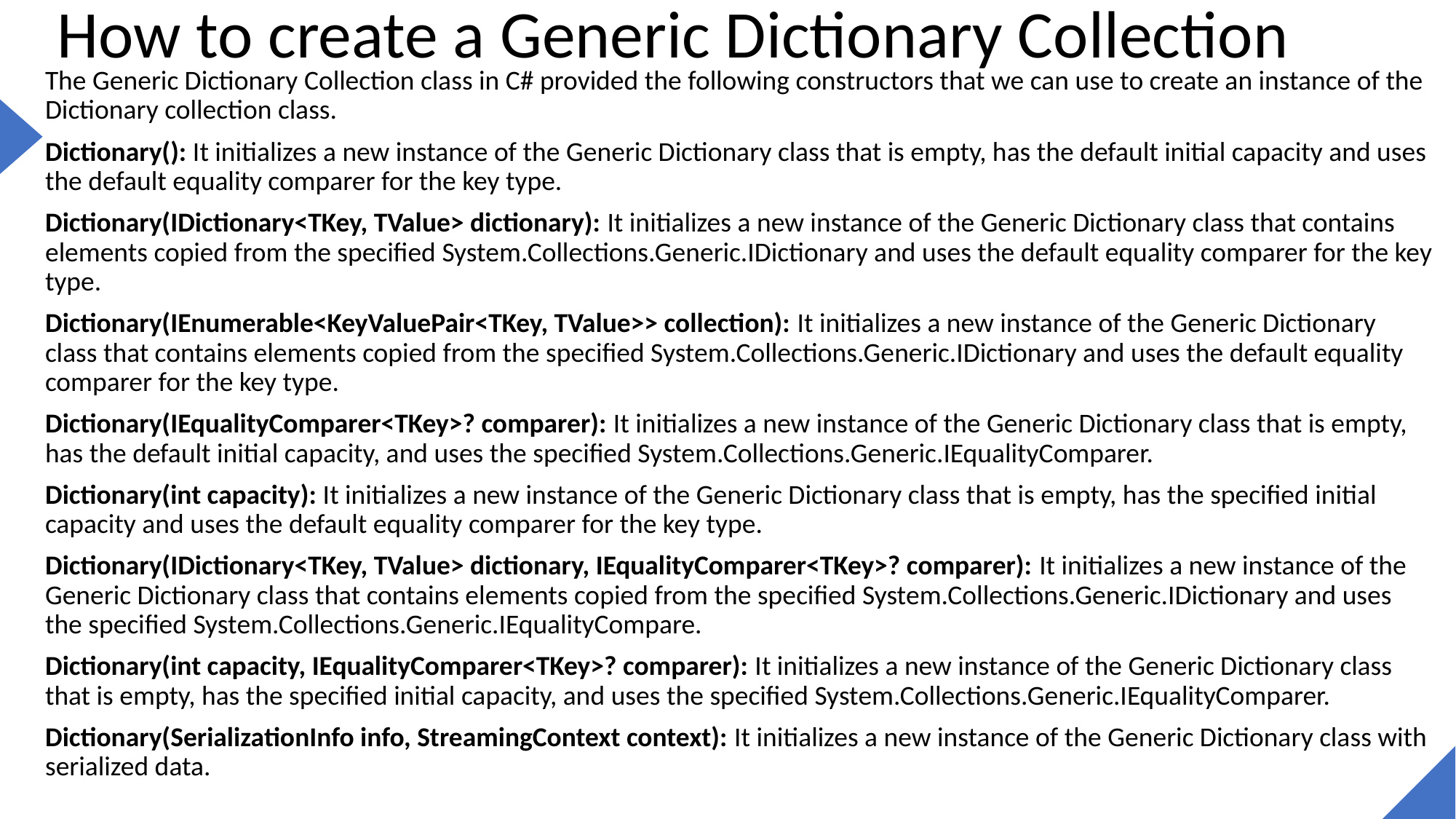

# How to create a Generic Dictionary Collection
The Generic Dictionary Collection class in C# provided the following constructors that we can use to create an instance of the Dictionary collection class.
Dictionary(): It initializes a new instance of the Generic Dictionary class that is empty, has the default initial capacity and uses the default equality comparer for the key type.
Dictionary(IDictionary<TKey, TValue> dictionary): It initializes a new instance of the Generic Dictionary class that contains elements copied from the specified System.Collections.Generic.IDictionary and uses the default equality comparer for the key type.
Dictionary(IEnumerable<KeyValuePair<TKey, TValue>> collection): It initializes a new instance of the Generic Dictionary class that contains elements copied from the specified System.Collections.Generic.IDictionary and uses the default equality comparer for the key type.
Dictionary(IEqualityComparer<TKey>? comparer): It initializes a new instance of the Generic Dictionary class that is empty, has the default initial capacity, and uses the specified System.Collections.Generic.IEqualityComparer.
Dictionary(int capacity): It initializes a new instance of the Generic Dictionary class that is empty, has the specified initial capacity and uses the default equality comparer for the key type.
Dictionary(IDictionary<TKey, TValue> dictionary, IEqualityComparer<TKey>? comparer): It initializes a new instance of the Generic Dictionary class that contains elements copied from the specified System.Collections.Generic.IDictionary and uses the specified System.Collections.Generic.IEqualityCompare.
Dictionary(int capacity, IEqualityComparer<TKey>? comparer): It initializes a new instance of the Generic Dictionary class that is empty, has the specified initial capacity, and uses the specified System.Collections.Generic.IEqualityComparer.
Dictionary(SerializationInfo info, StreamingContext context): It initializes a new instance of the Generic Dictionary class with serialized data.